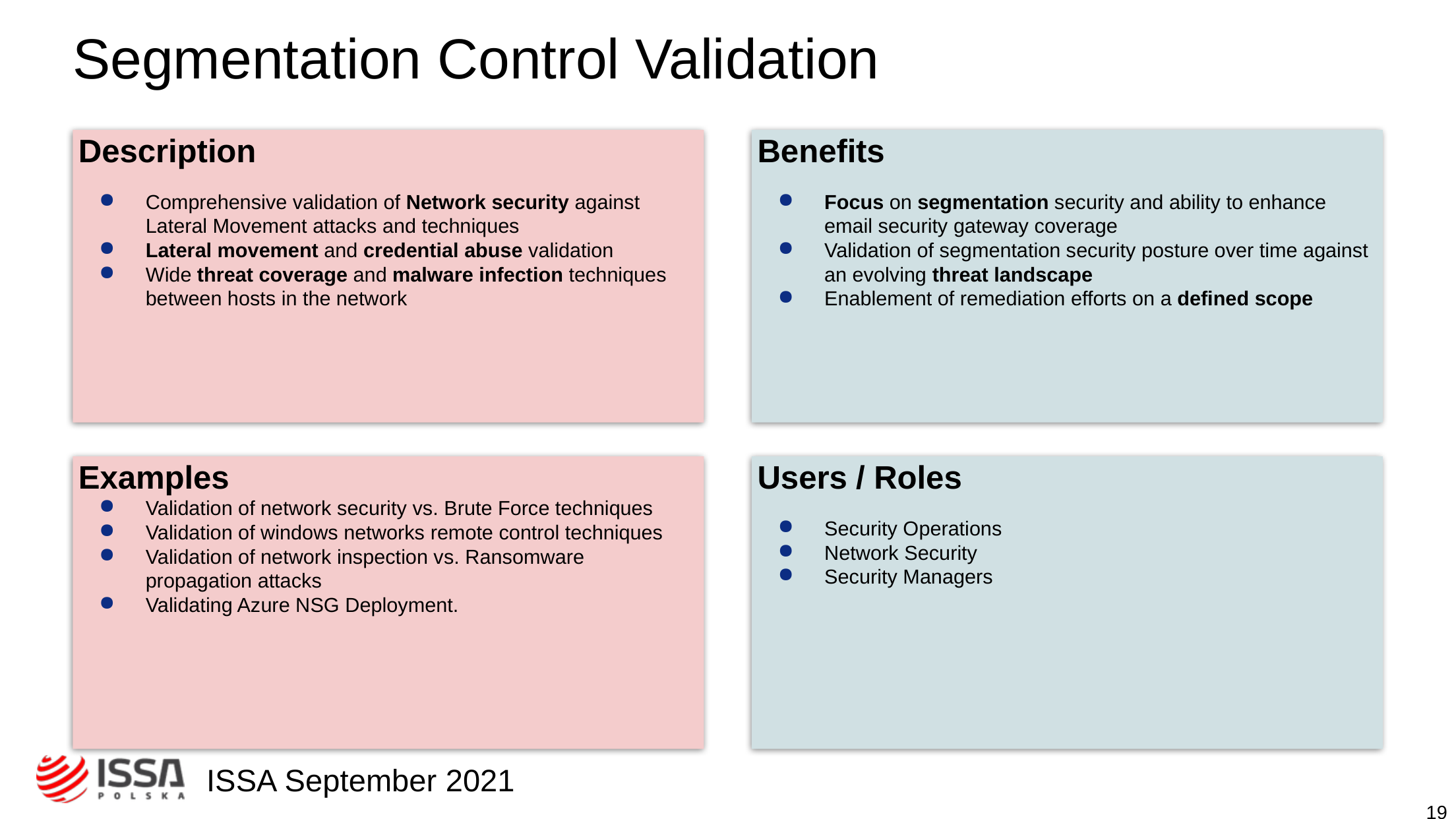

# Segmentation Control Validation
Benefits
Focus on segmentation security and ability to enhance email security gateway coverage
Validation of segmentation security posture over time against an evolving threat landscape
Enablement of remediation efforts on a defined scope
Description
Comprehensive validation of Network security against Lateral Movement attacks and techniques
Lateral movement and credential abuse validation
Wide threat coverage and malware infection techniques between hosts in the network

Examples
Validation of network security vs. Brute Force techniques
Validation of windows networks remote control techniques
Validation of network inspection vs. Ransomware propagation attacks
Validating Azure NSG Deployment.

Users / Roles
Security Operations
Network Security
Security Managers